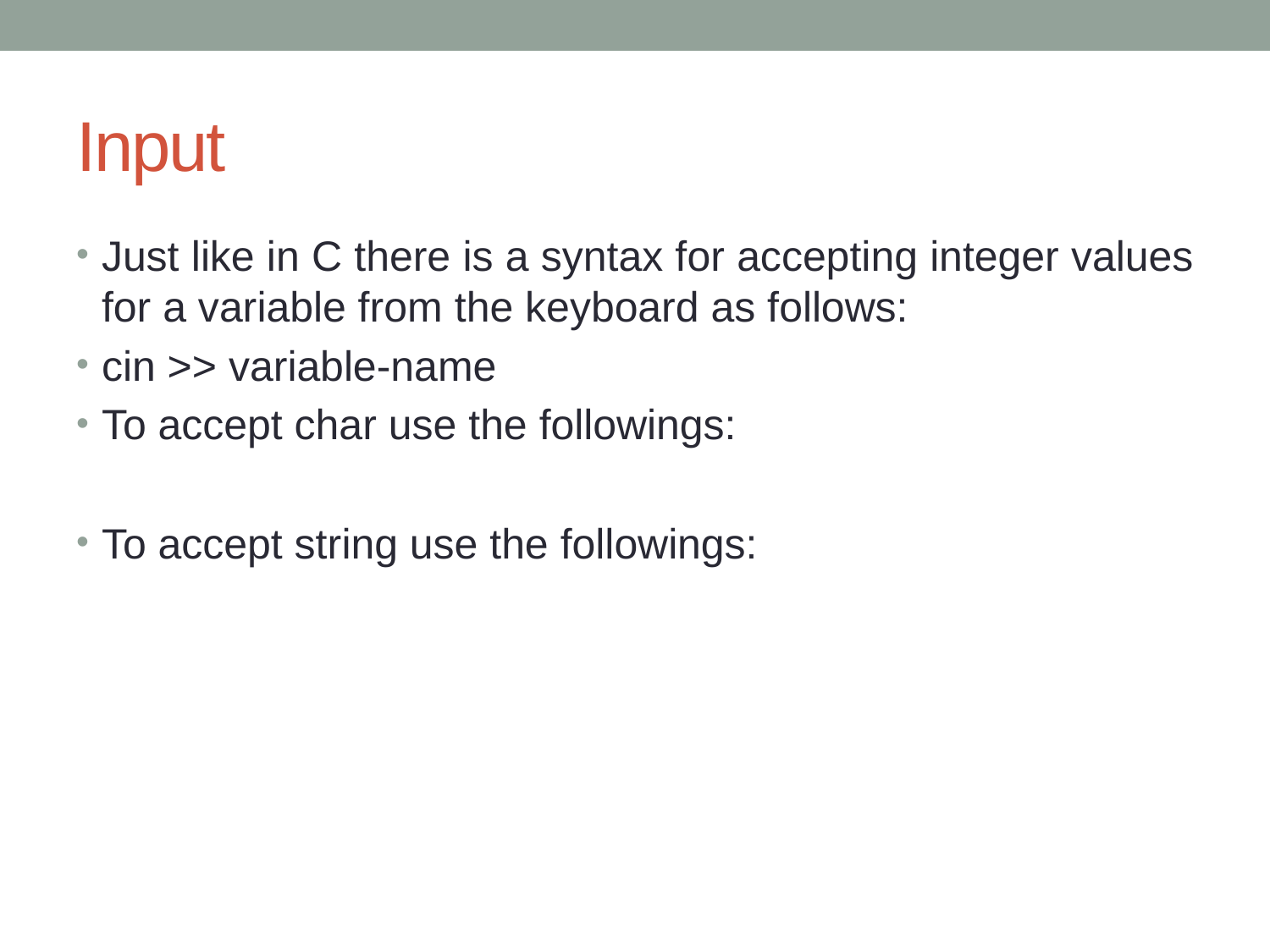

# Input
Just like in C there is a syntax for accepting integer values for a variable from the keyboard as follows:
cin >> variable-name
To accept char use the followings:

To accept string use the followings: